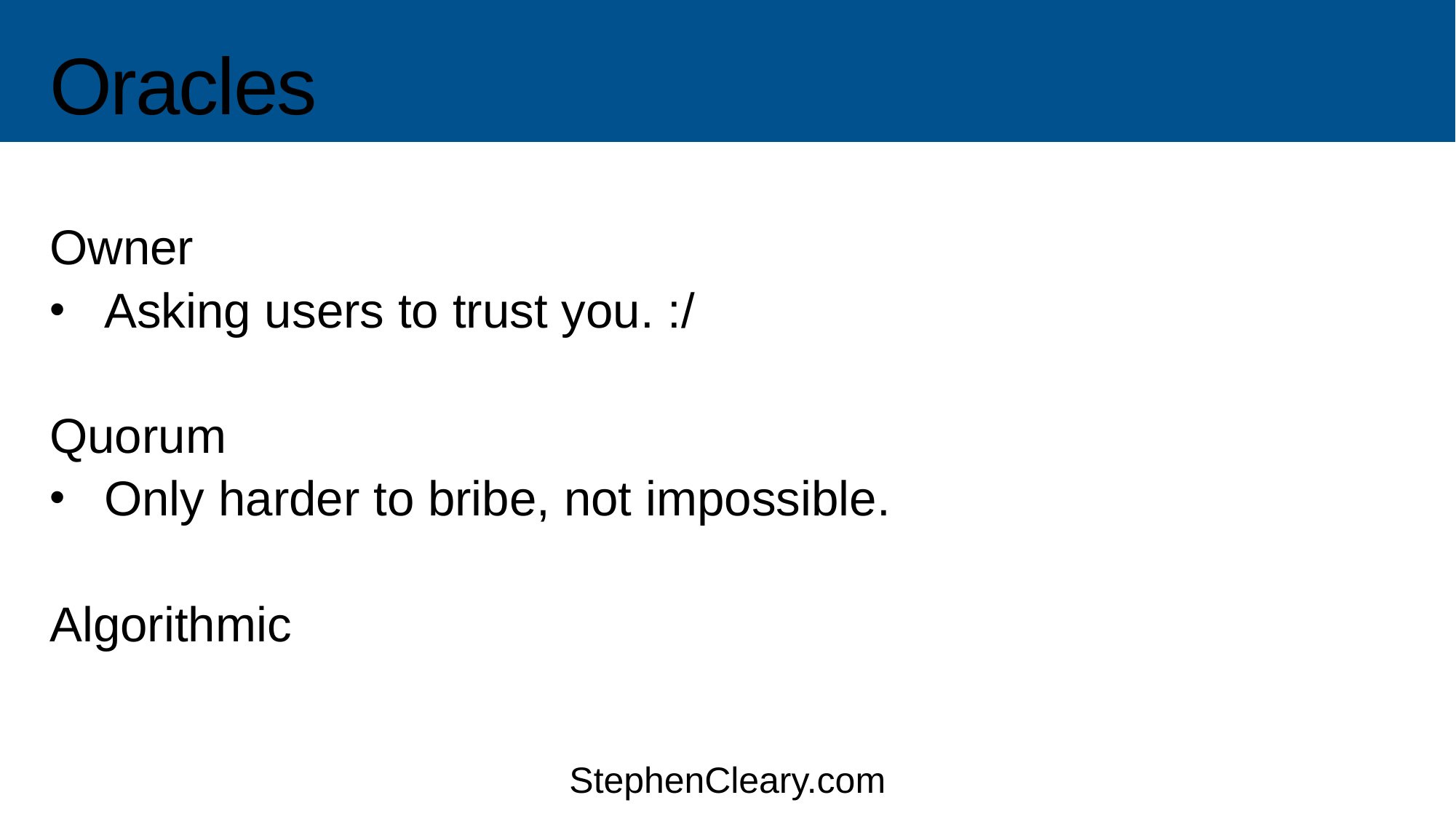

# Oracles

Owner
Asking users to trust you. :/

Quorum
Only harder to bribe, not impossible.

Algorithmic